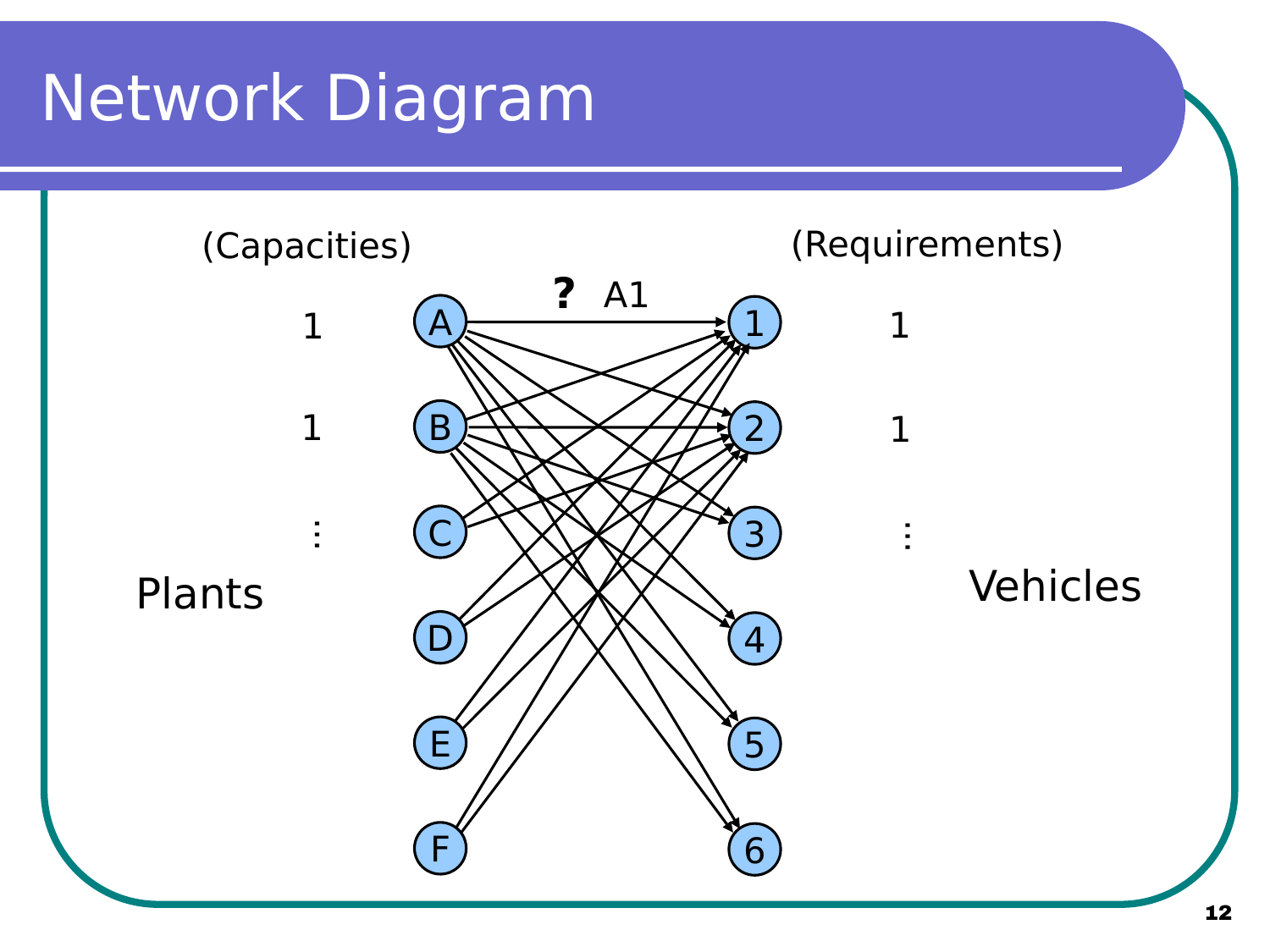

# Network Diagram
(Requirements)
(Capacities)
?
A1
A
1
1
1

1
1
B
2

···
C
3
···
Vehicles
Plants
D
4
E
5
F
6
12